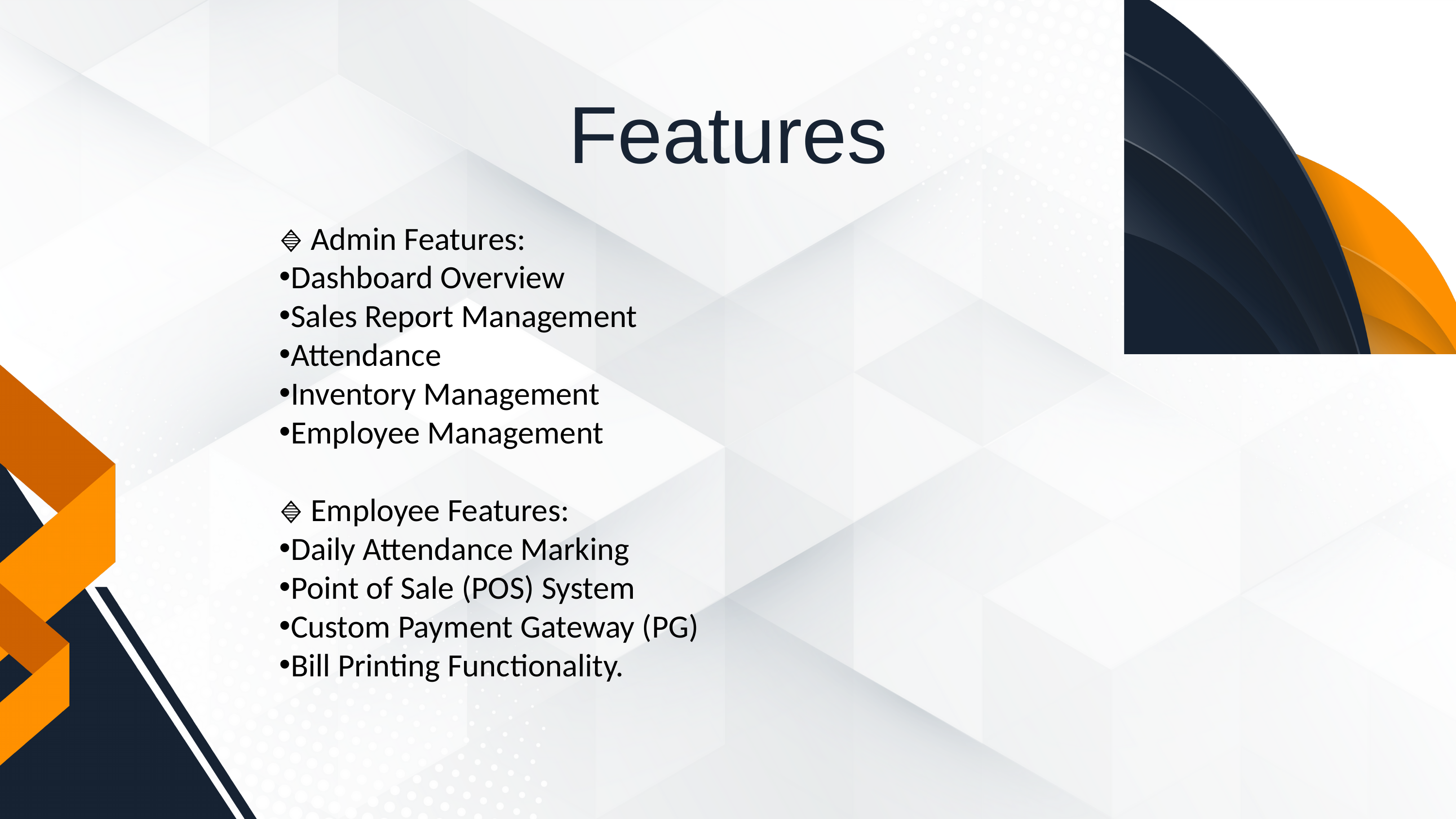

Features
🔹 Admin Features:
Dashboard Overview
Sales Report Management
Attendance
Inventory Management
Employee Management

🔹 Employee Features:
Daily Attendance Marking
Point of Sale (POS) System
Custom Payment Gateway (PG)
Bill Printing Functionality.